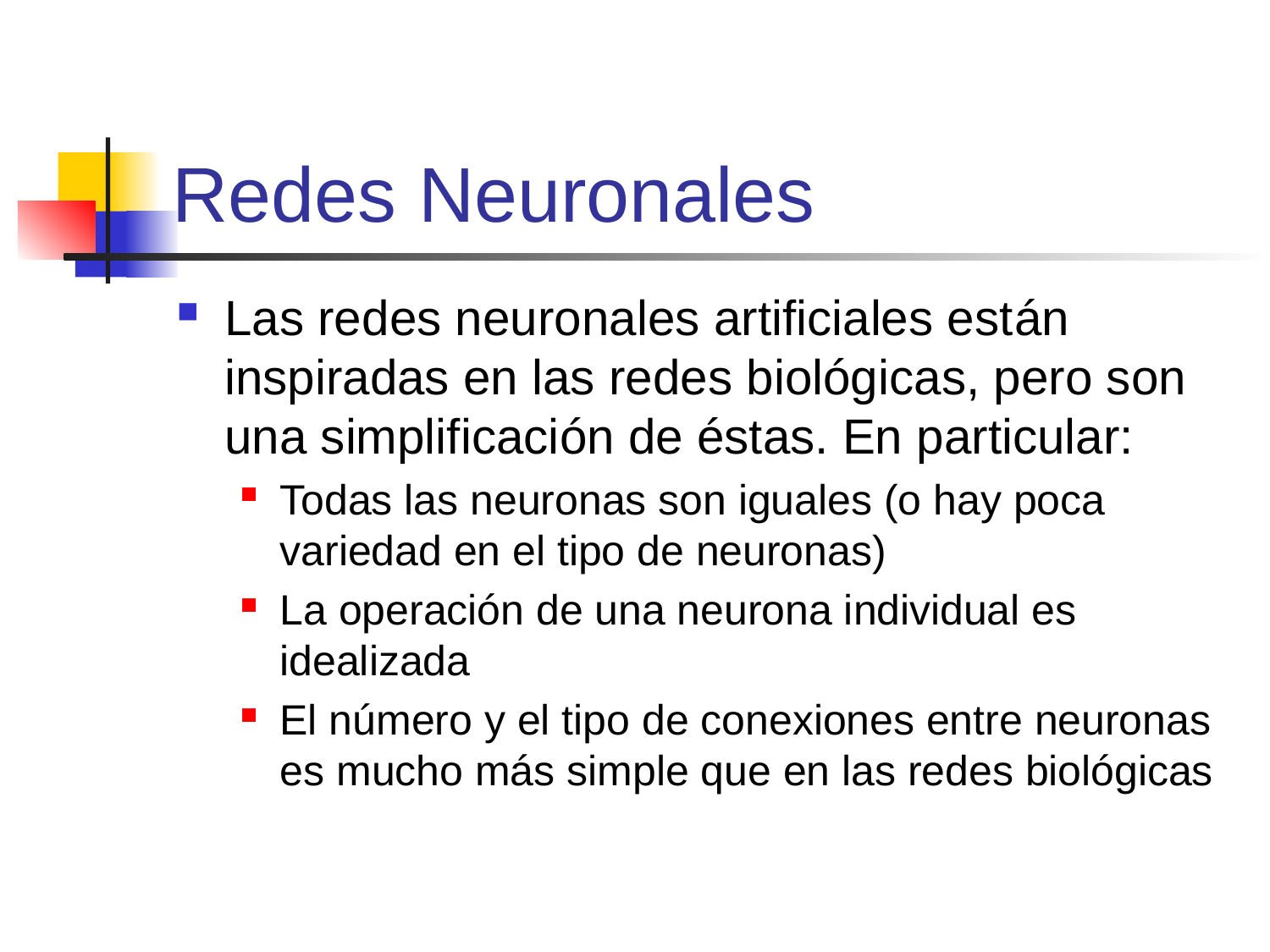

# Redes Neuronales
Las redes neuronales artificiales están inspiradas en las redes biológicas, pero son una simplificación de éstas. En particular:
Todas las neuronas son iguales (o hay poca variedad en el tipo de neuronas)
La operación de una neurona individual es idealizada
El número y el tipo de conexiones entre neuronas es mucho más simple que en las redes biológicas